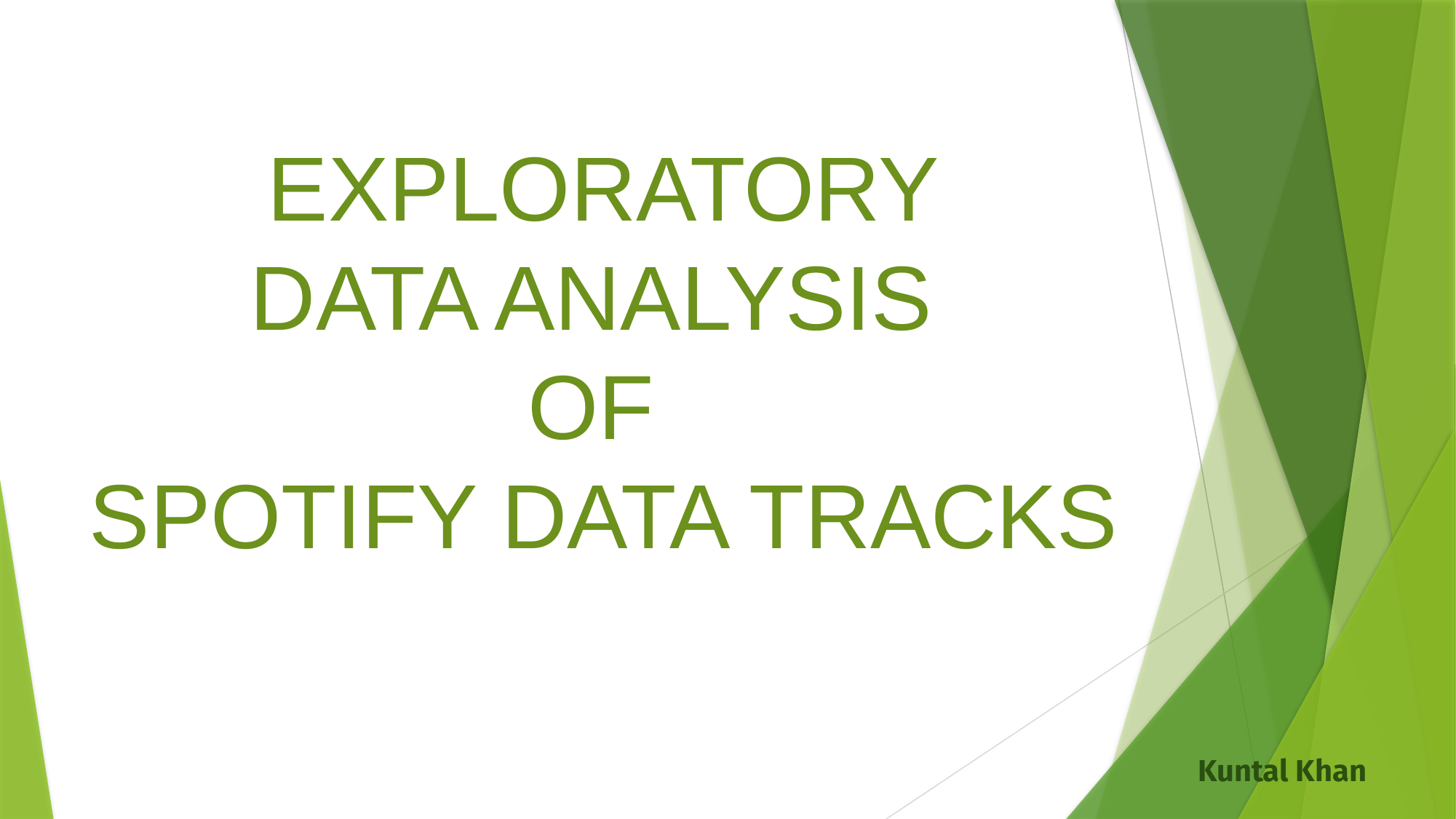

# EXPLORATORY DATA ANALYSIS OF SPOTIFY DATA TRACKS
Kuntal Khan